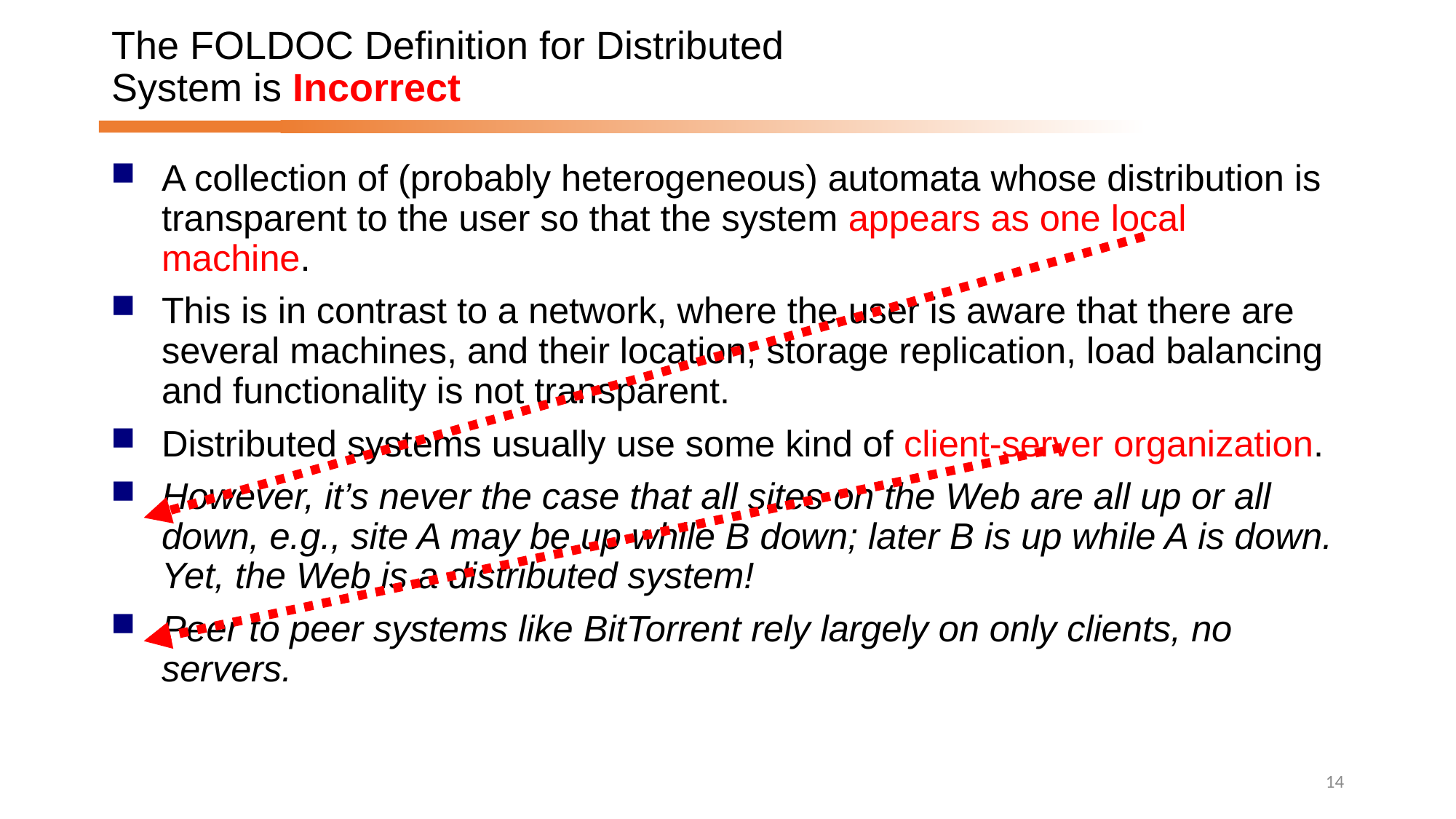

# The FOLDOC Definition for Distributed System is Incorrect
A collection of (probably heterogeneous) automata whose distribution is transparent to the user so that the system appears as one local machine.
This is in contrast to a network, where the user is aware that there are several machines, and their location, storage replication, load balancing and functionality is not transparent.
Distributed systems usually use some kind of client-server organization.
However, it’s never the case that all sites on the Web are all up or all down, e.g., site A may be up while B down; later B is up while A is down. Yet, the Web is a distributed system!
Peer to peer systems like BitTorrent rely largely on only clients, no
servers.
14